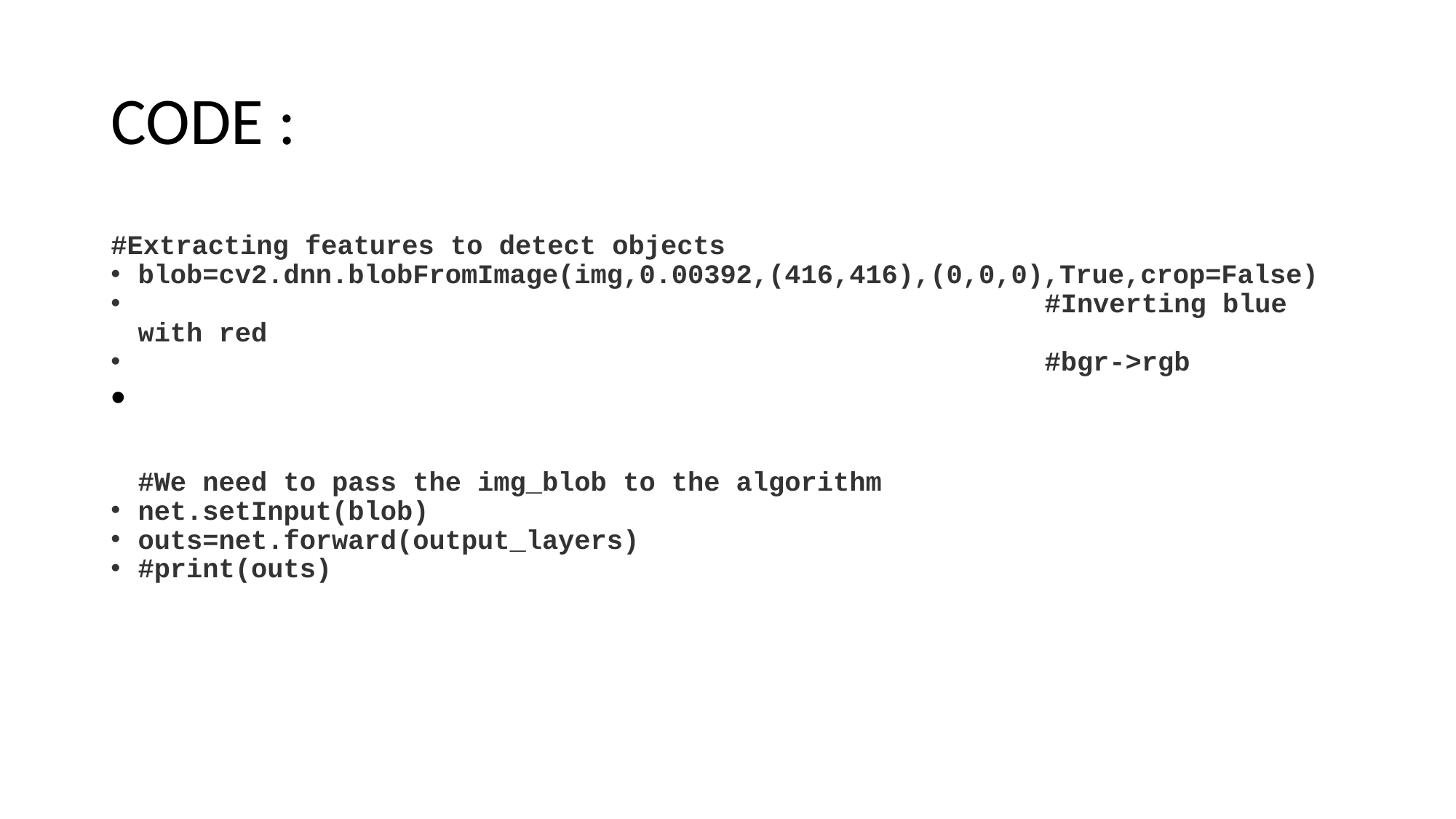

# CODE :
#Extracting features to detect objects
blob=cv2.dnn.blobFromImage(img,0.00392,(416,416),(0,0,0),True,crop=False)
                                                        #Inverting blue with red
                                                        #bgr->rgb
#We need to pass the img_blob to the algorithm
net.setInput(blob)
outs=net.forward(output_layers)
#print(outs)